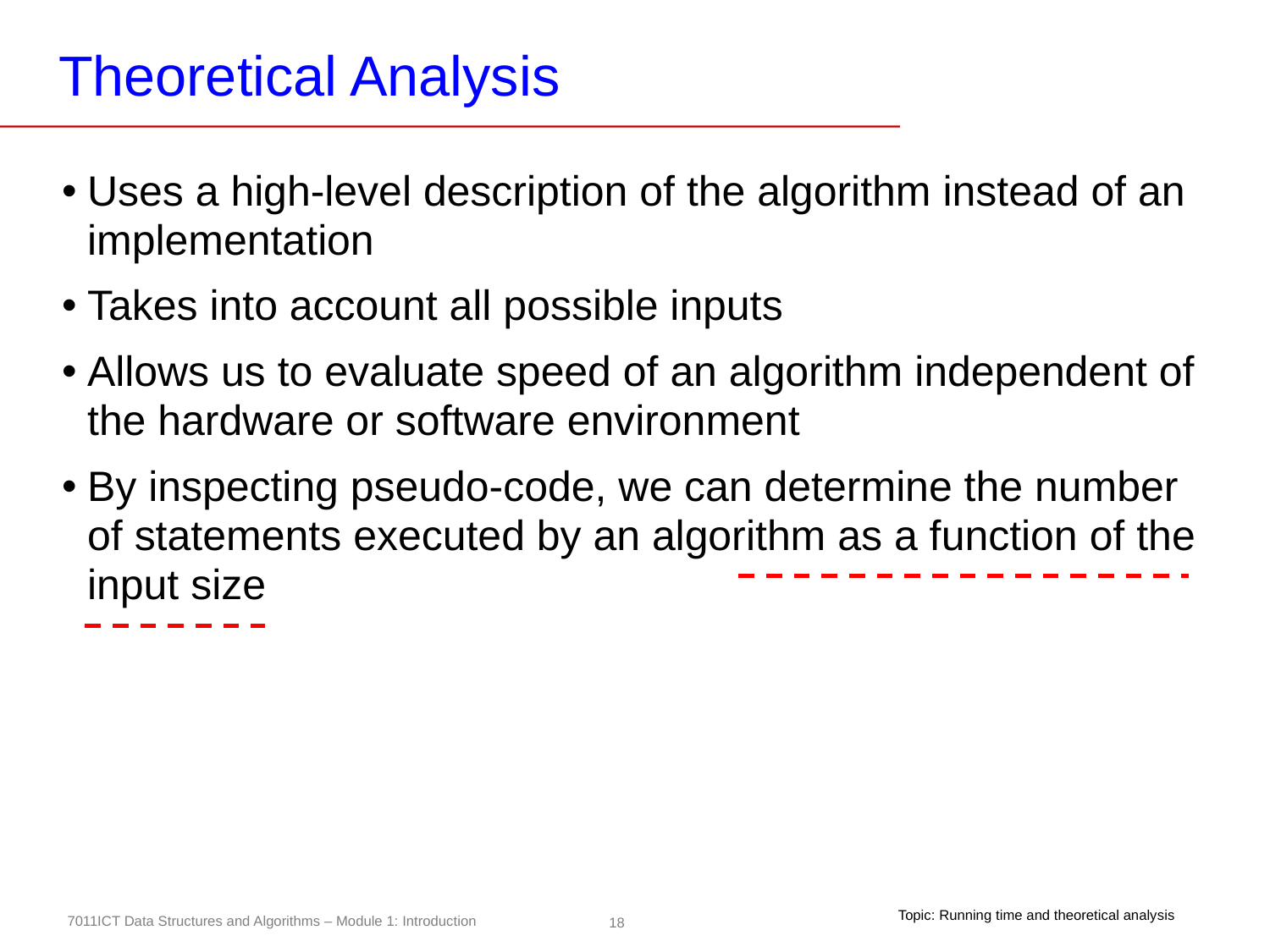

# Theoretical Analysis
Uses a high-level description of the algorithm instead of an implementation
Takes into account all possible inputs
Allows us to evaluate speed of an algorithm independent of the hardware or software environment
By inspecting pseudo-code, we can determine the number of statements executed by an algorithm as a function of the input size

Topic: Running time and theoretical analysis